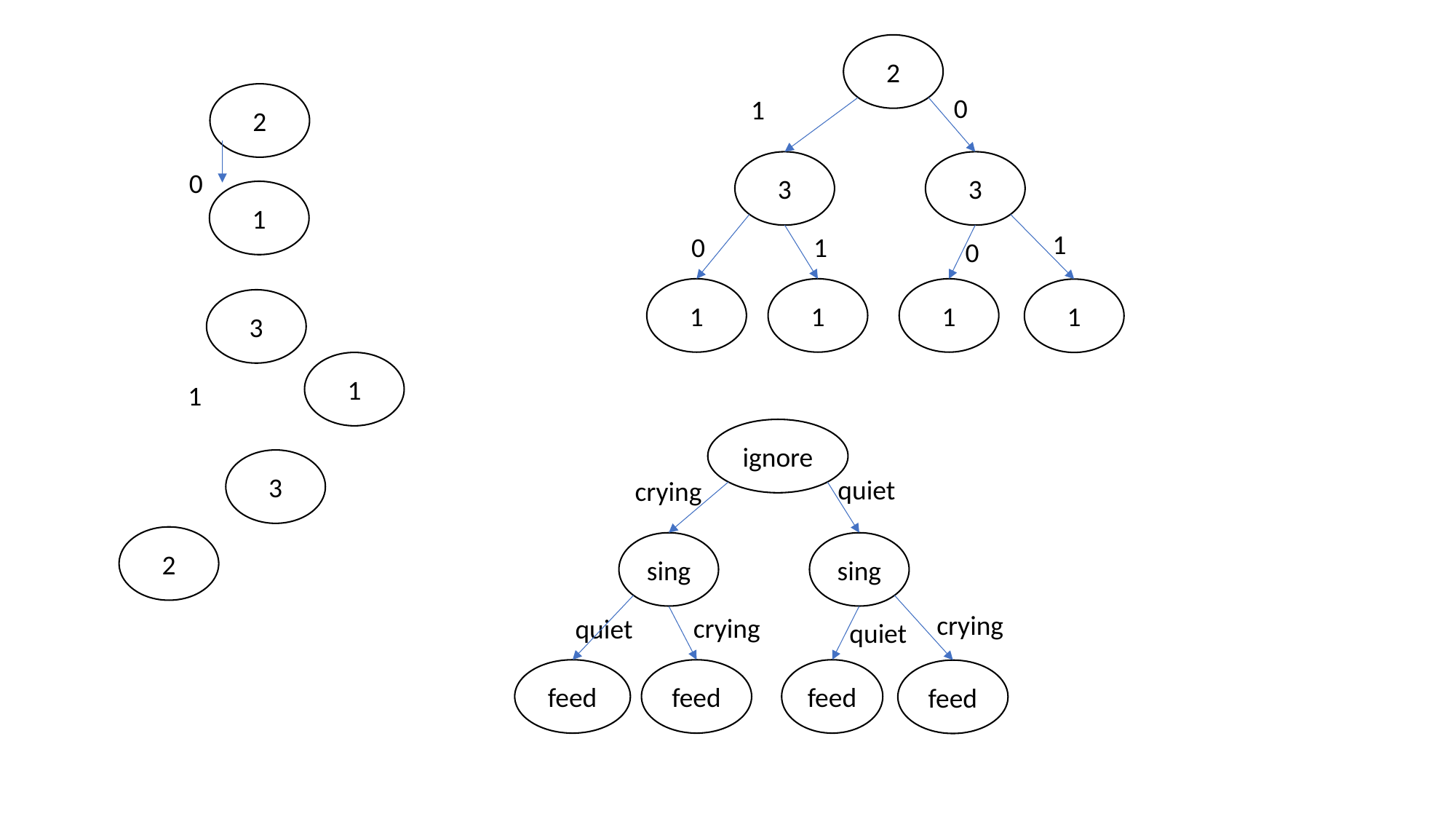

2
2
0
1
3
3
0
1
1
0

1
0
1
1
1
1
3
1
1
ignore
3
quiet
crying
2
sing
sing
crying
crying
quiet

quiet
feed
feed
feed
feed